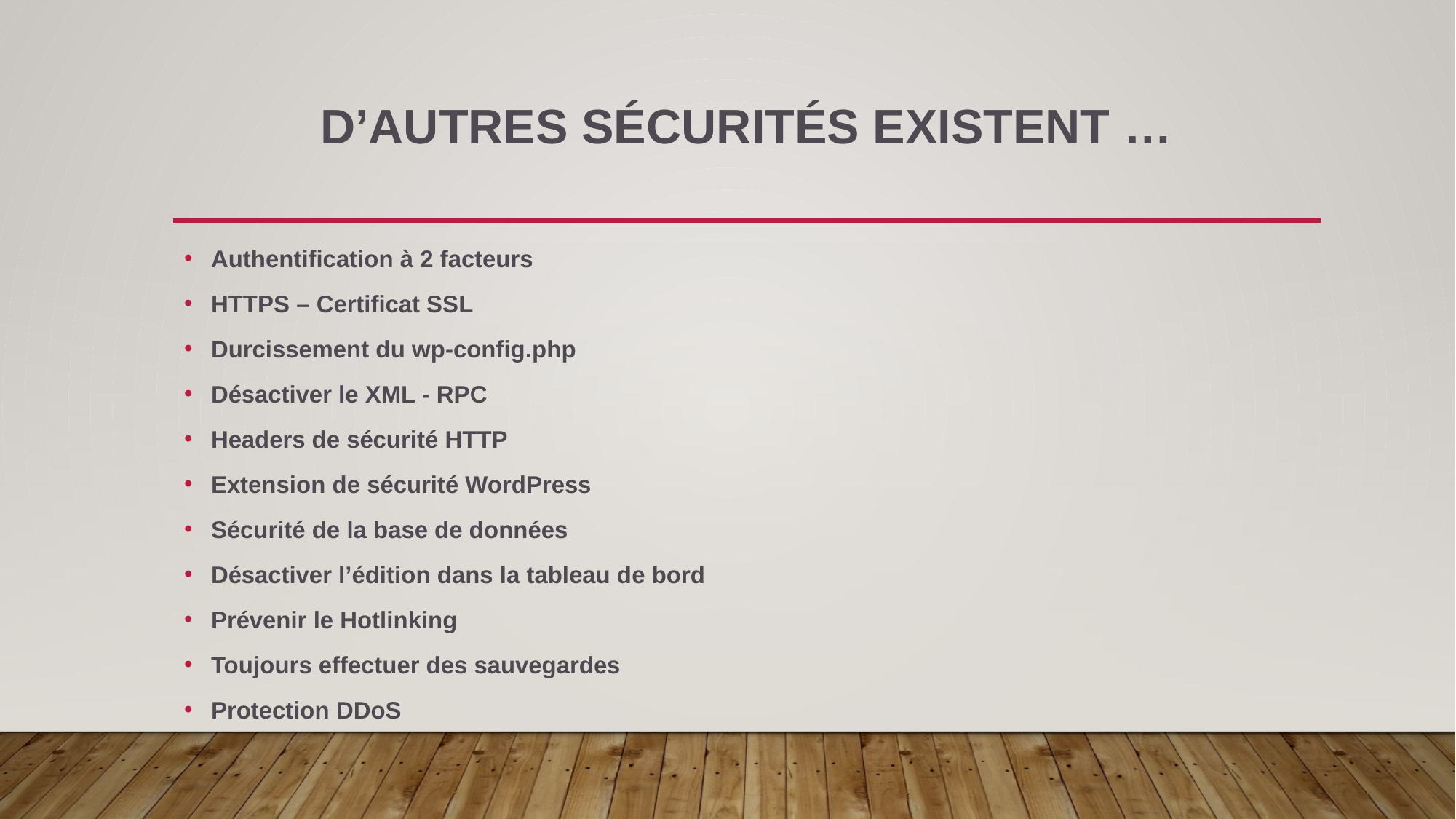

# D’autres sécurités existent …
Authentification à 2 facteurs
HTTPS – Certificat SSL
Durcissement du wp-config.php
Désactiver le XML - RPC
Headers de sécurité HTTP
Extension de sécurité WordPress
Sécurité de la base de données
Désactiver l’édition dans la tableau de bord
Prévenir le Hotlinking
Toujours effectuer des sauvegardes
Protection DDoS